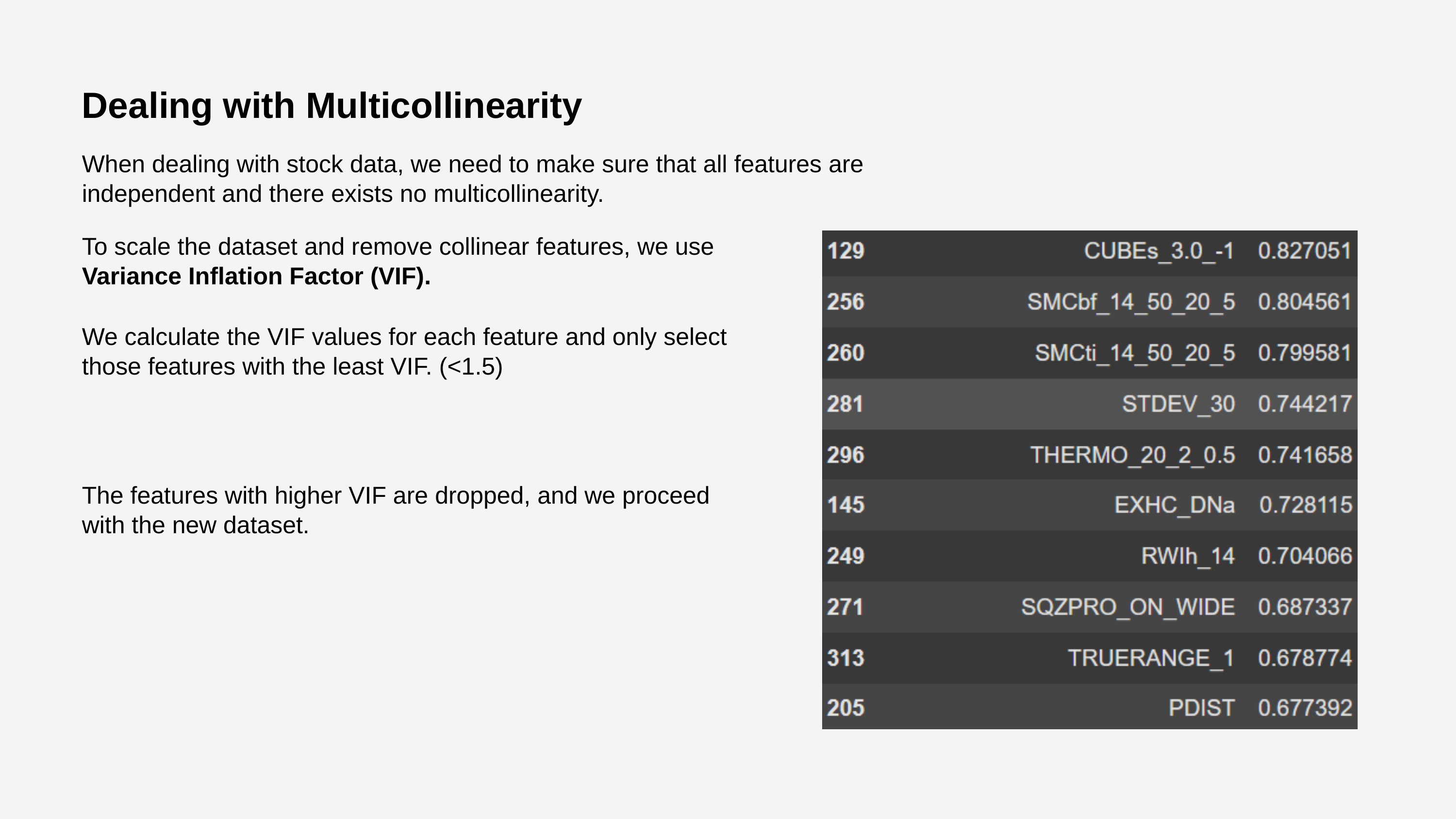

Dealing with Multicollinearity
When dealing with stock data, we need to make sure that all features are independent and there exists no multicollinearity.
To scale the dataset and remove collinear features, we use Variance Inflation Factor (VIF).

We calculate the VIF values for each feature and only select those features with the least VIF. (<1.5)
The features with higher VIF are dropped, and we proceed with the new dataset.